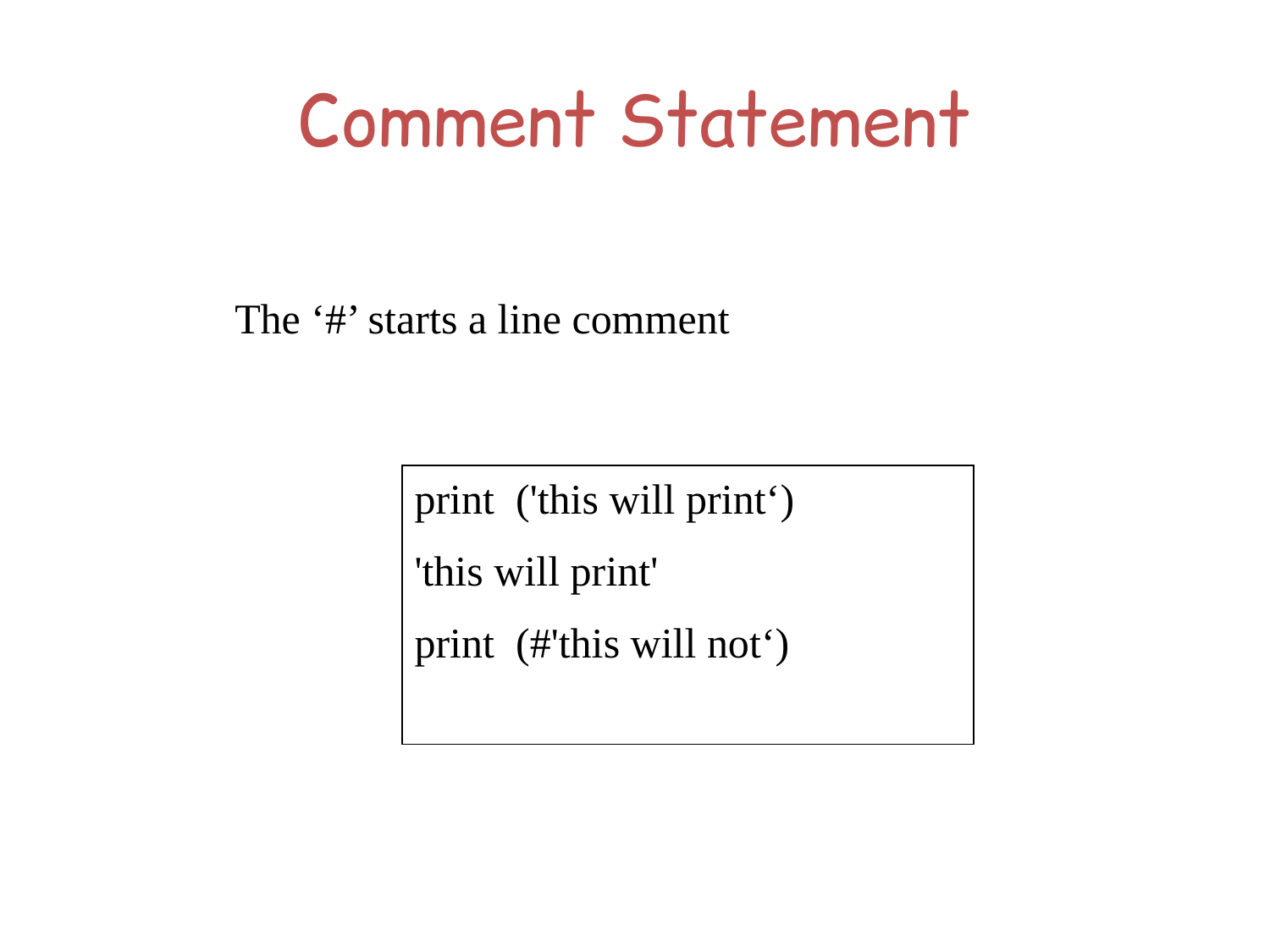

# Comment Statement
The ‘#’ starts a line comment
print  ('this will print‘)
'this will print'
print  (#'this will not‘)